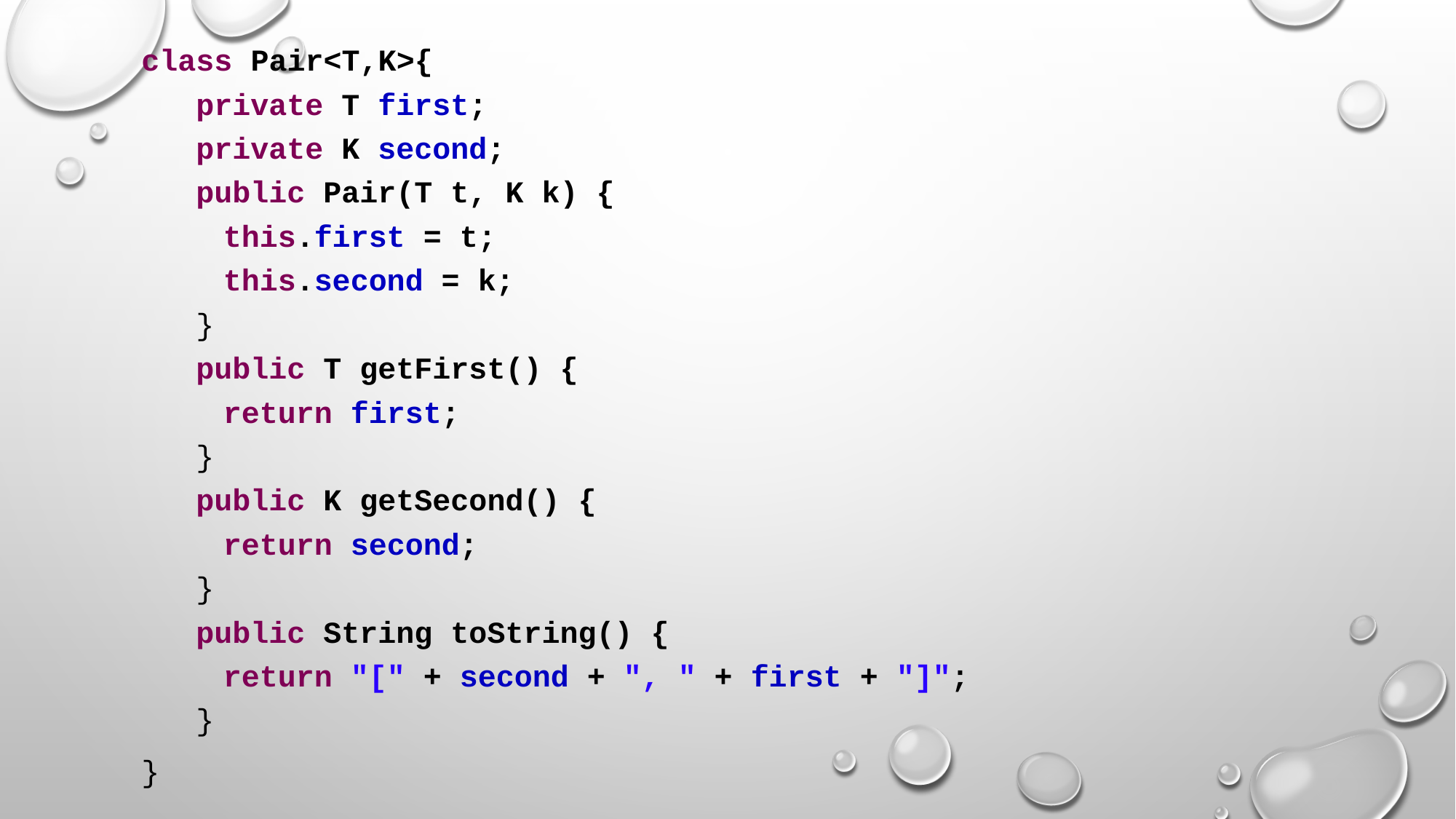

class Pair<T,K>{
private T first;
private K second;
public Pair(T t, K k) {
	this.first = t;
	this.second = k;
}
public T getFirst() {
	return first;
}
public K getSecond() {
	return second;
}
public String toString() {
	return "[" + second + ", " + first + "]";
}
}